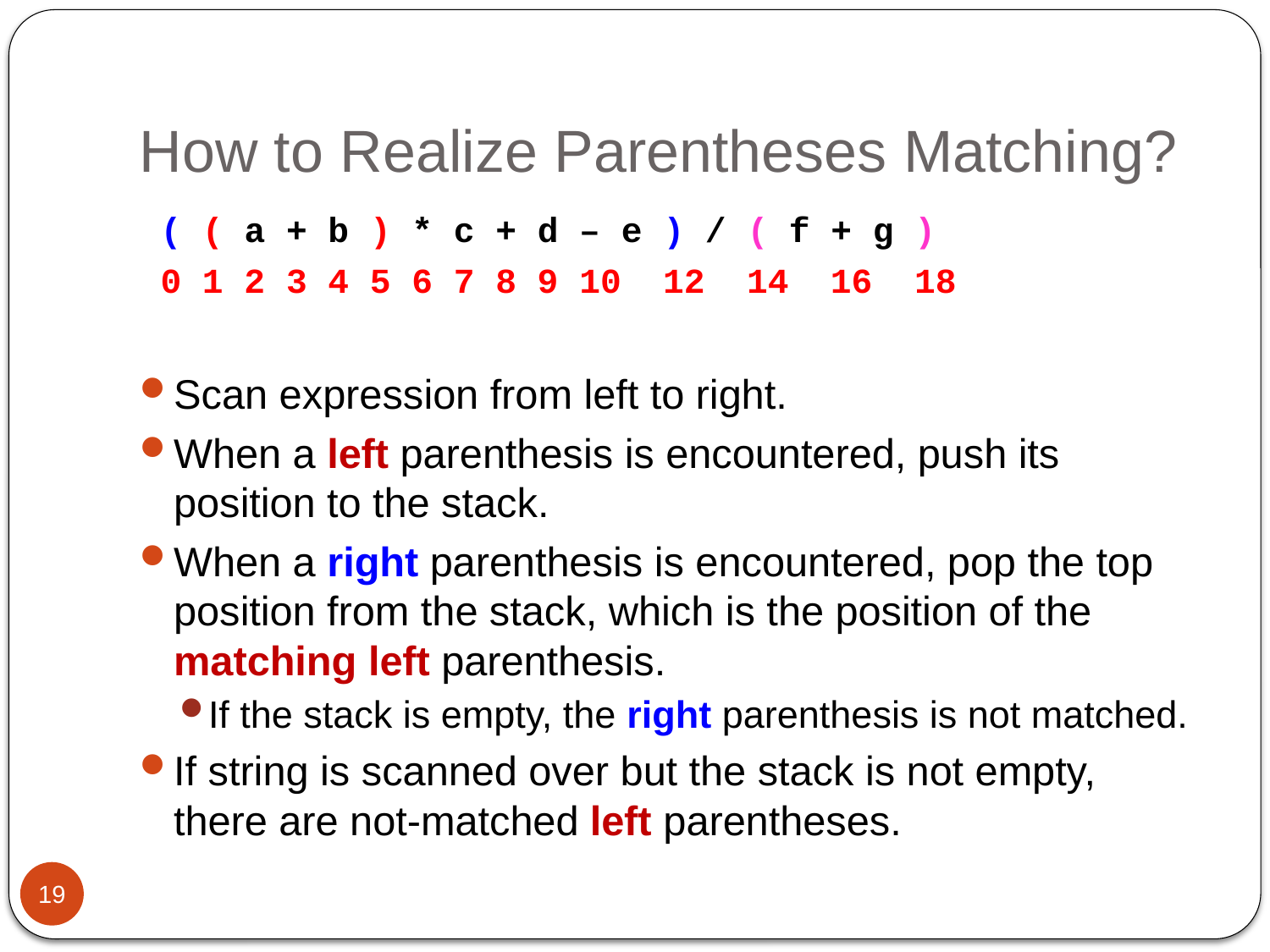

# How to Realize Parentheses Matching?
 ( ( a + b ) * c + d – e ) / ( f + g )
 0 1 2 3 4 5 6 7 8 9 10  12  14  16  18

Scan expression from left to right.
When a left parenthesis is encountered, push its position to the stack.
When a right parenthesis is encountered, pop the top position from the stack, which is the position of the matching left parenthesis.
If the stack is empty, the right parenthesis is not matched.
If string is scanned over but the stack is not empty, there are not-matched left parentheses.

19